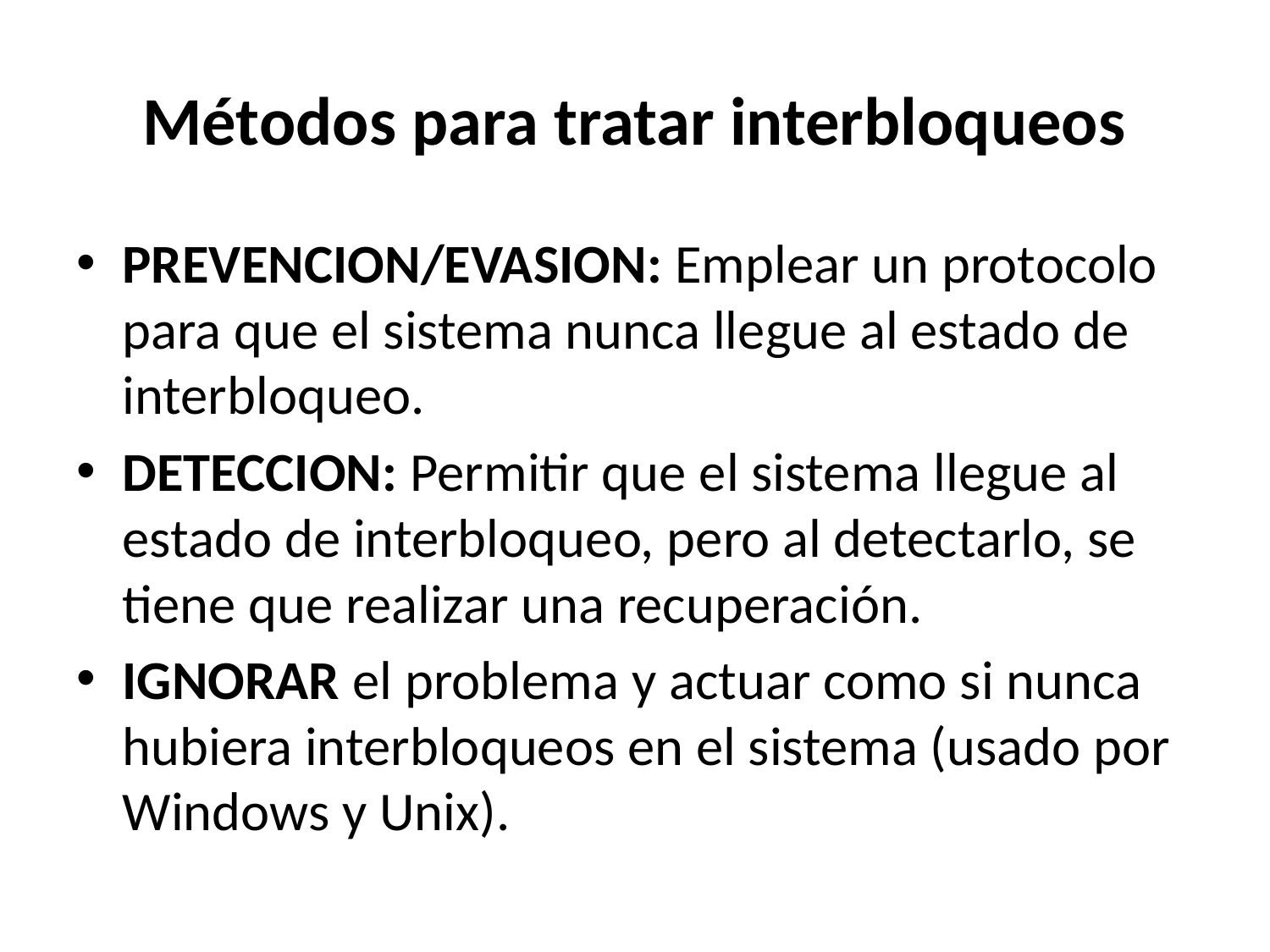

# Métodos para tratar interbloqueos
PREVENCION/EVASION: Emplear un protocolo para que el sistema nunca llegue al estado de interbloqueo.
DETECCION: Permitir que el sistema llegue al estado de interbloqueo, pero al detectarlo, se tiene que realizar una recuperación.
IGNORAR el problema y actuar como si nunca hubiera interbloqueos en el sistema (usado por Windows y Unix).